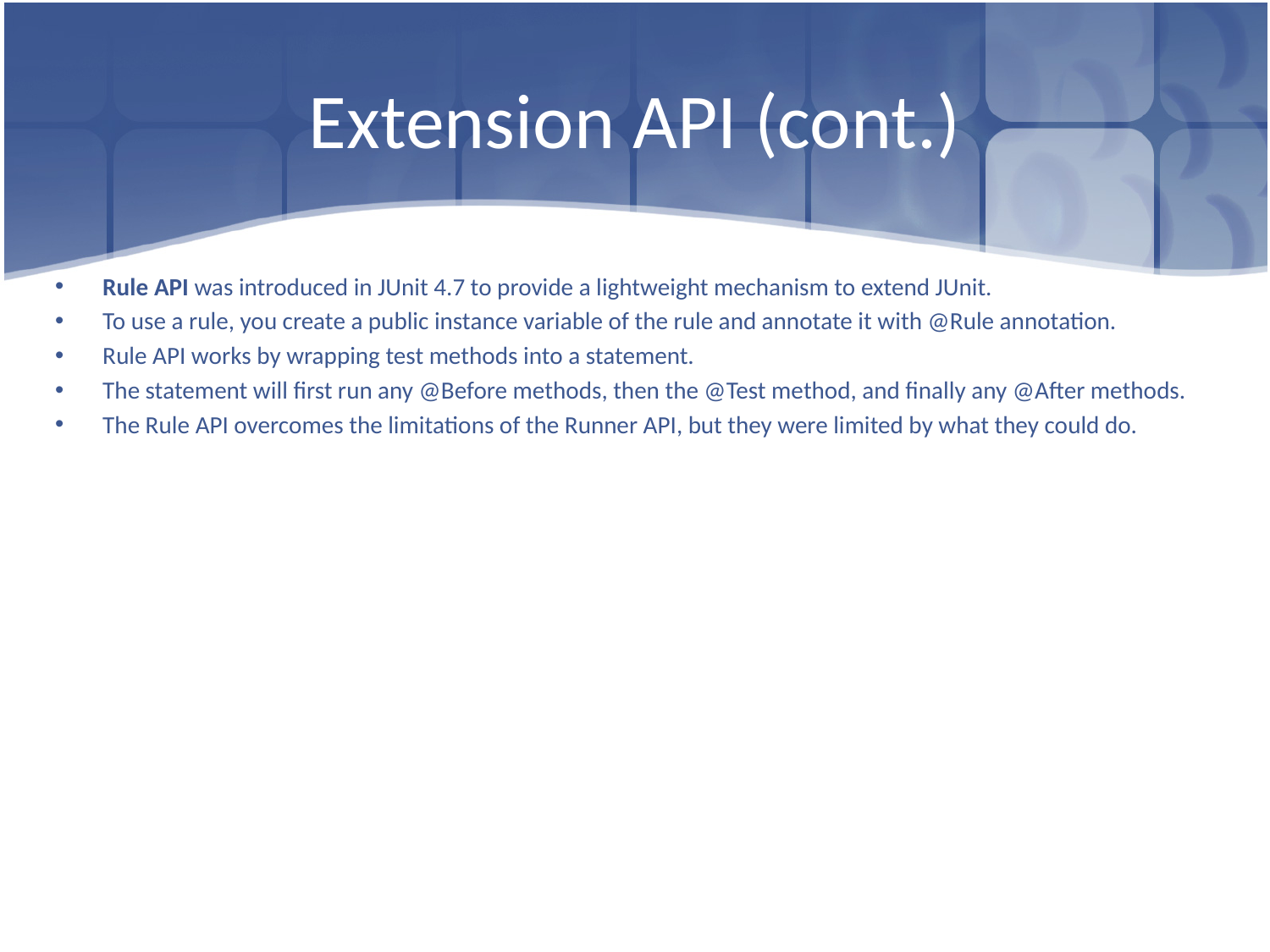

# Extension API (cont.)
Rule API was introduced in JUnit 4.7 to provide a lightweight mechanism to extend JUnit.
To use a rule, you create a public instance variable of the rule and annotate it with @Rule annotation.
Rule API works by wrapping test methods into a statement.
The statement will first run any @Before methods, then the @Test method, and finally any @After methods.
The Rule API overcomes the limitations of the Runner API, but they were limited by what they could do.